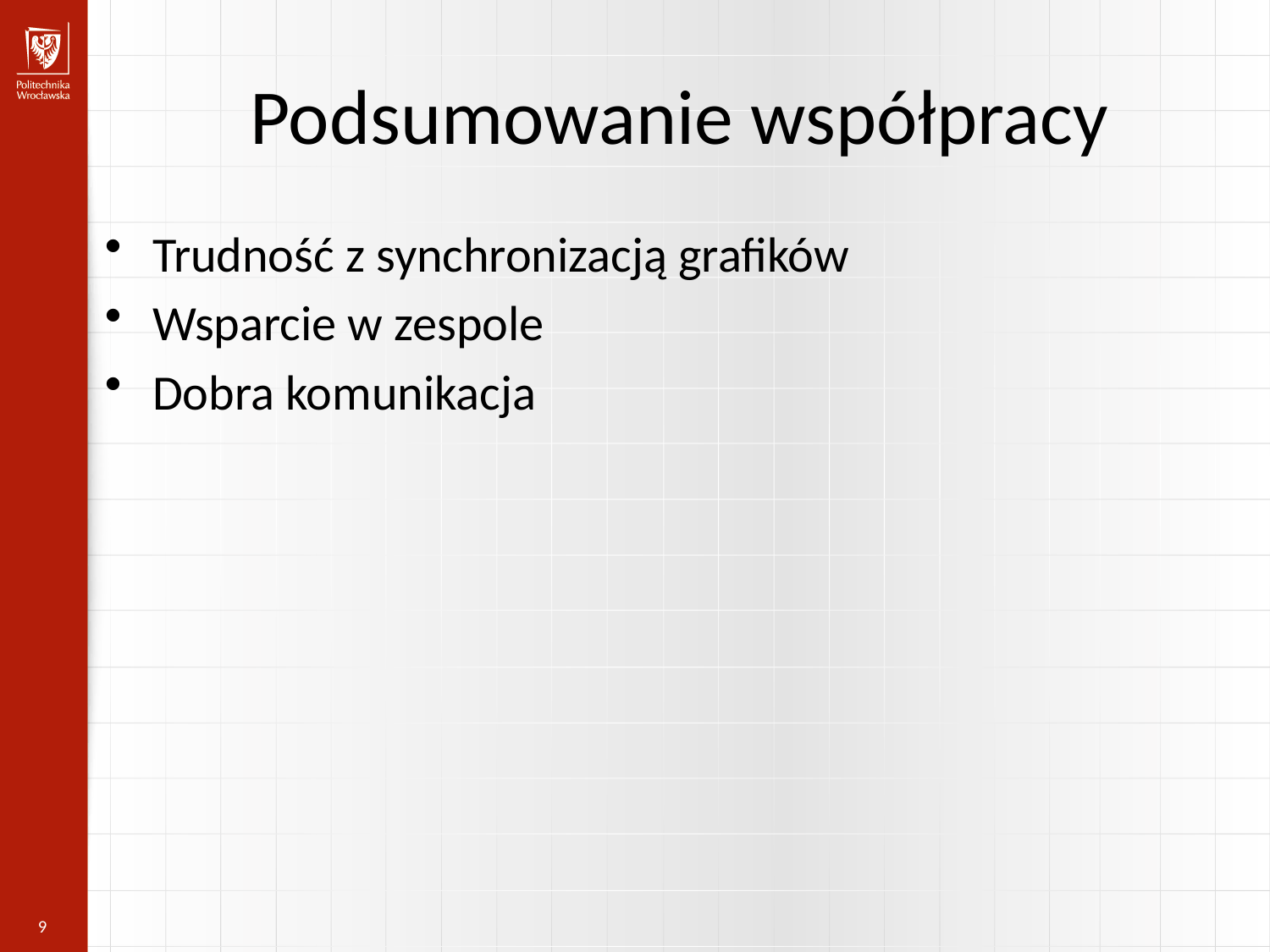

Podsumowanie współpracy
Trudność z synchronizacją grafików
Wsparcie w zespole
Dobra komunikacja